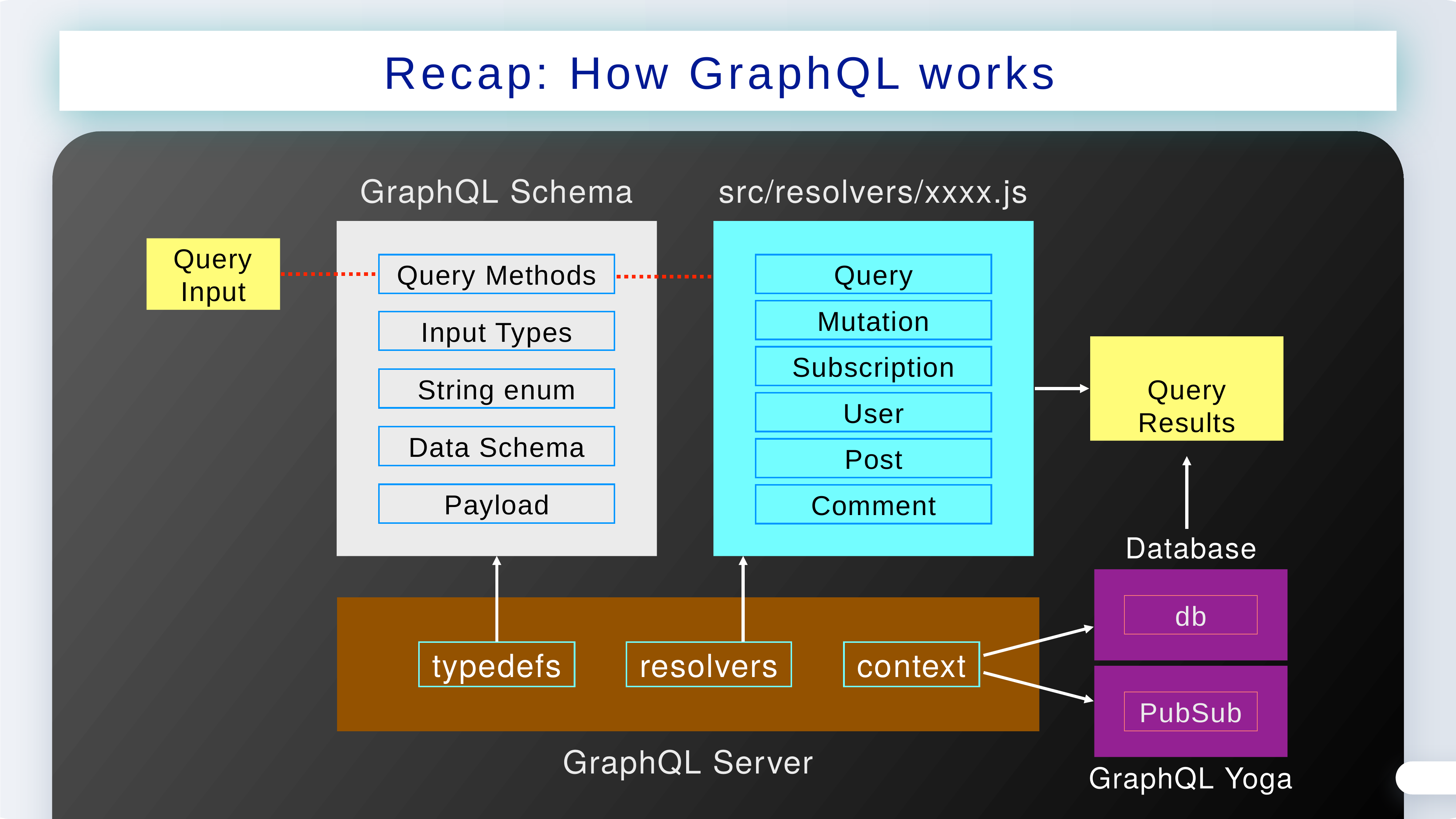

Recap: How GraphQL works
GraphQL Schema
src/resolvers/xxxx.js

Query Input
Query Methods
Query

Mutation
Input Types

Query
Results
Subscription
String enum

User
Data Schema
Post

Payload
Comment
Database

db

 typedefs
 resolvers
 context

PubSub
GraphQL Server
GraphQL Yoga
35